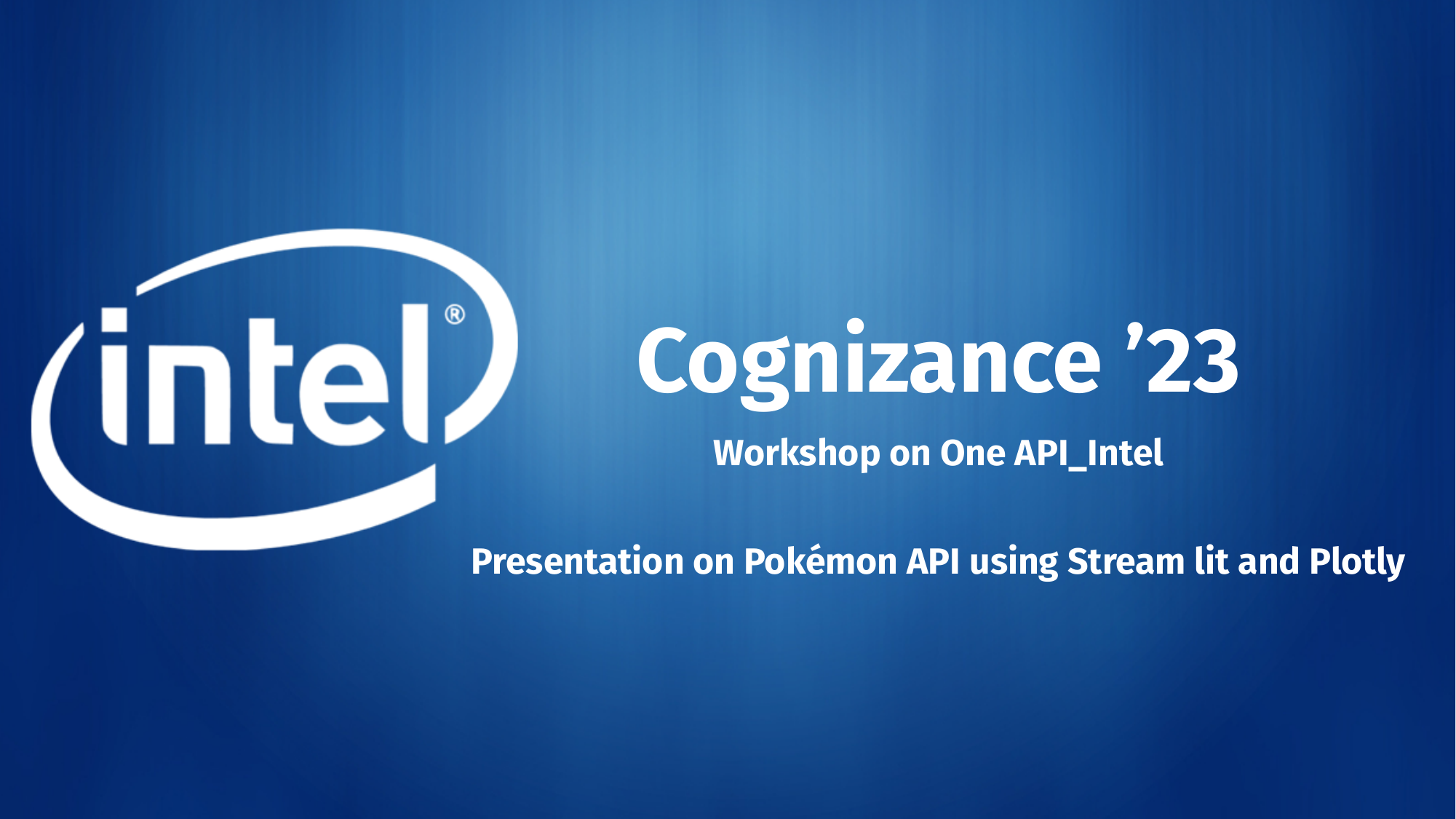

# Cognizance ’23
Workshop on One API_Intel

Presentation on Pokémon API using Stream lit and Plotly